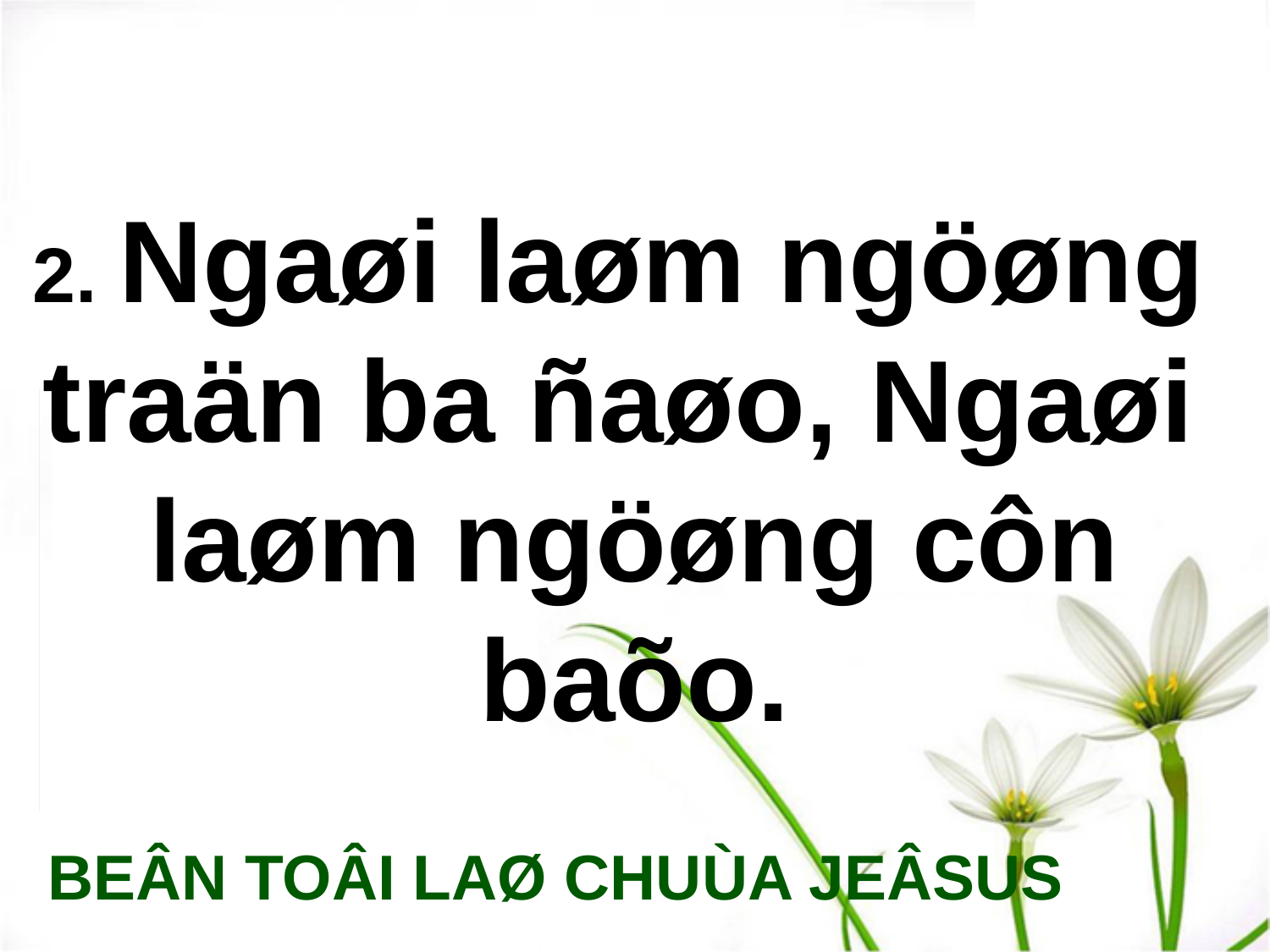

2. Ngaøi laøm ngöøng
traän ba ñaøo, Ngaøi
laøm ngöøng côn baõo.
BEÂN TOÂI LAØ CHUÙA JEÂSUS